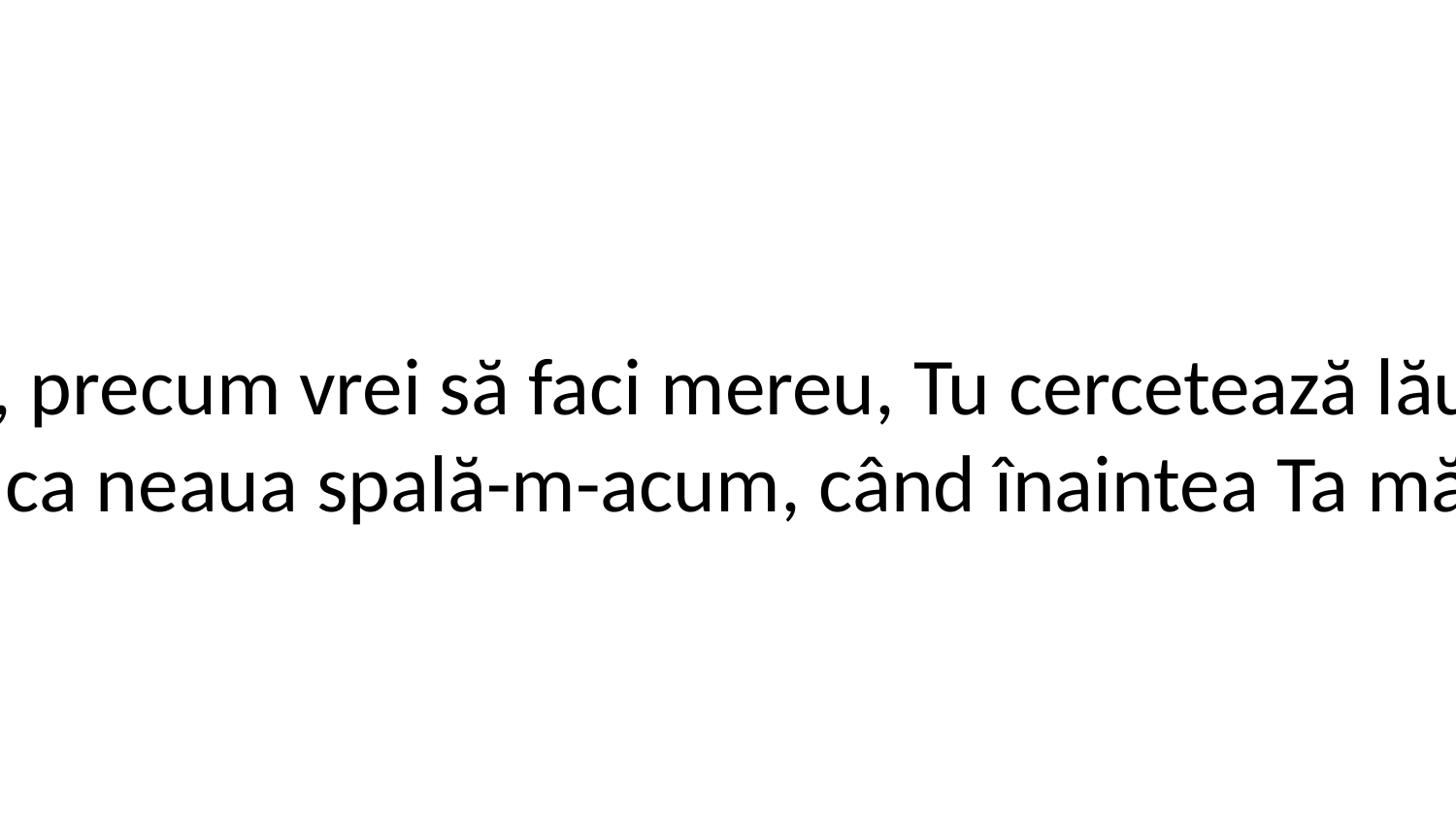

2. Doamne, precum vrei să faci mereu, Tu cercetează lăuntrul meu.
Mai alb ca neaua spală-m-acum, când înaintea Ta mă supun.